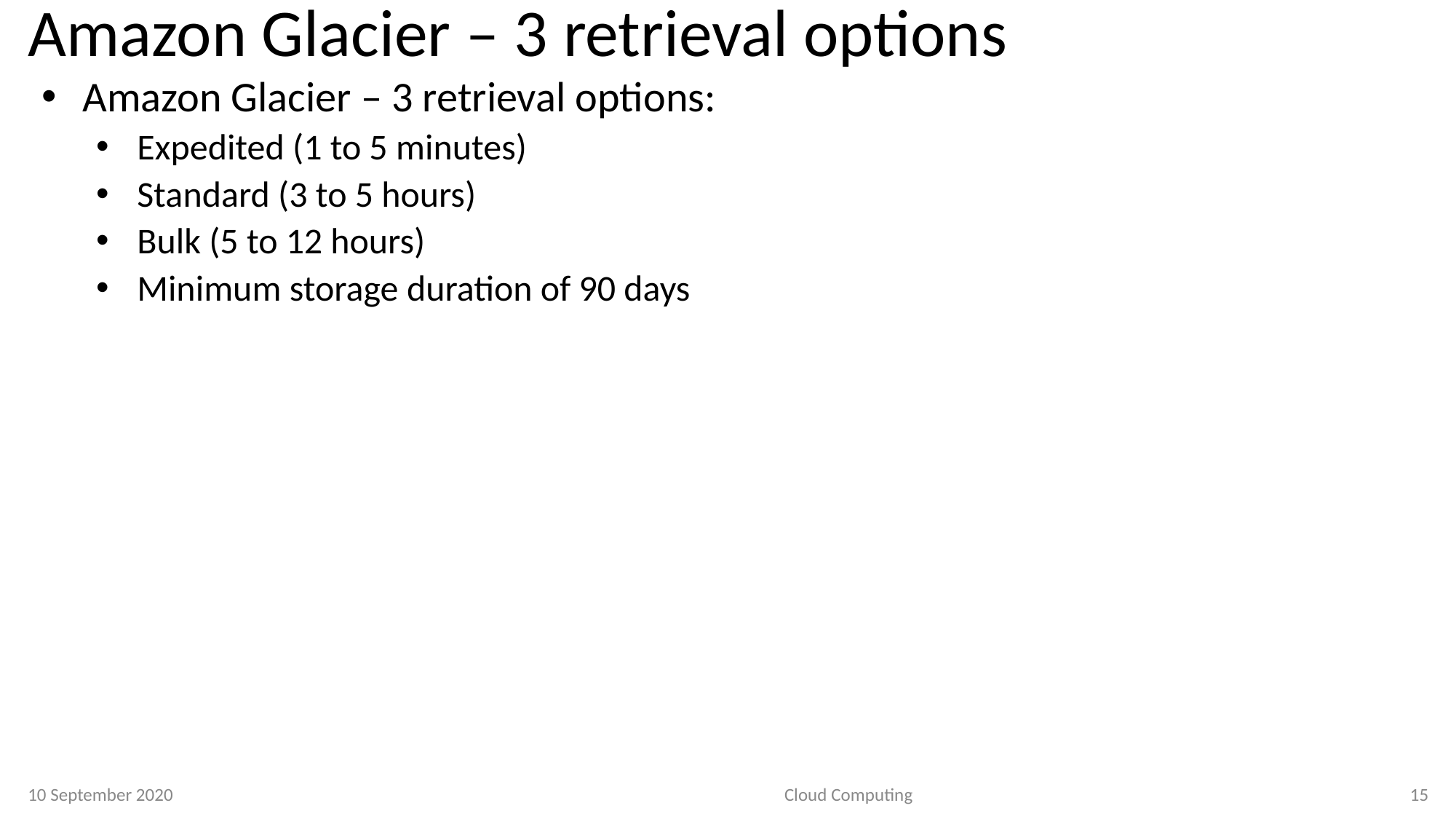

# Amazon Glacier – 3 retrieval options
Amazon Glacier – 3 retrieval options:
Expedited (1 to 5 minutes)
Standard (3 to 5 hours)
Bulk (5 to 12 hours)
Minimum storage duration of 90 days
10 September 2020
Cloud Computing
15